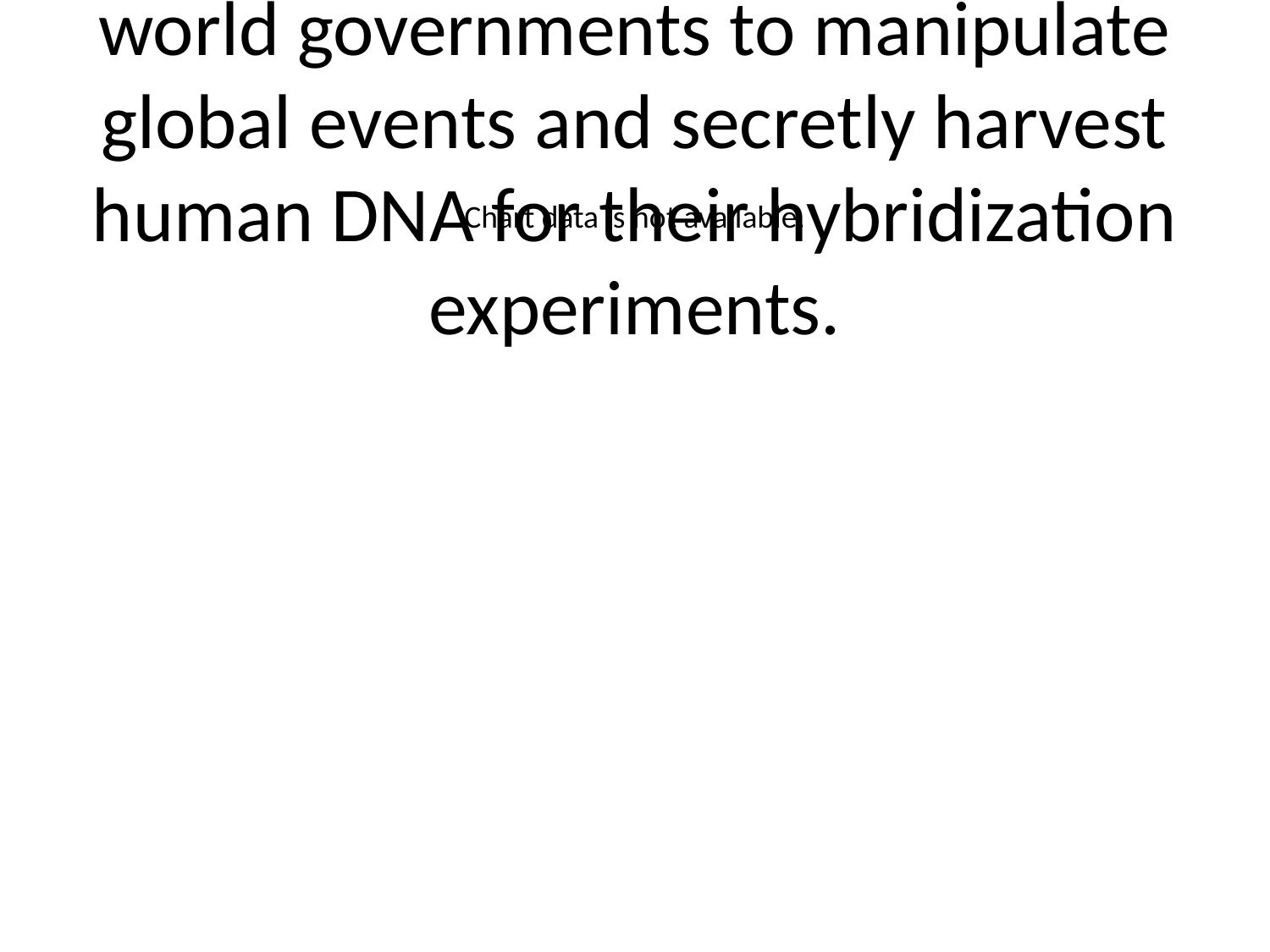

# Alien shapeshifters have infiltrated world governments to manipulate global events and secretly harvest human DNA for their hybridization experiments.
Chart data is not available.